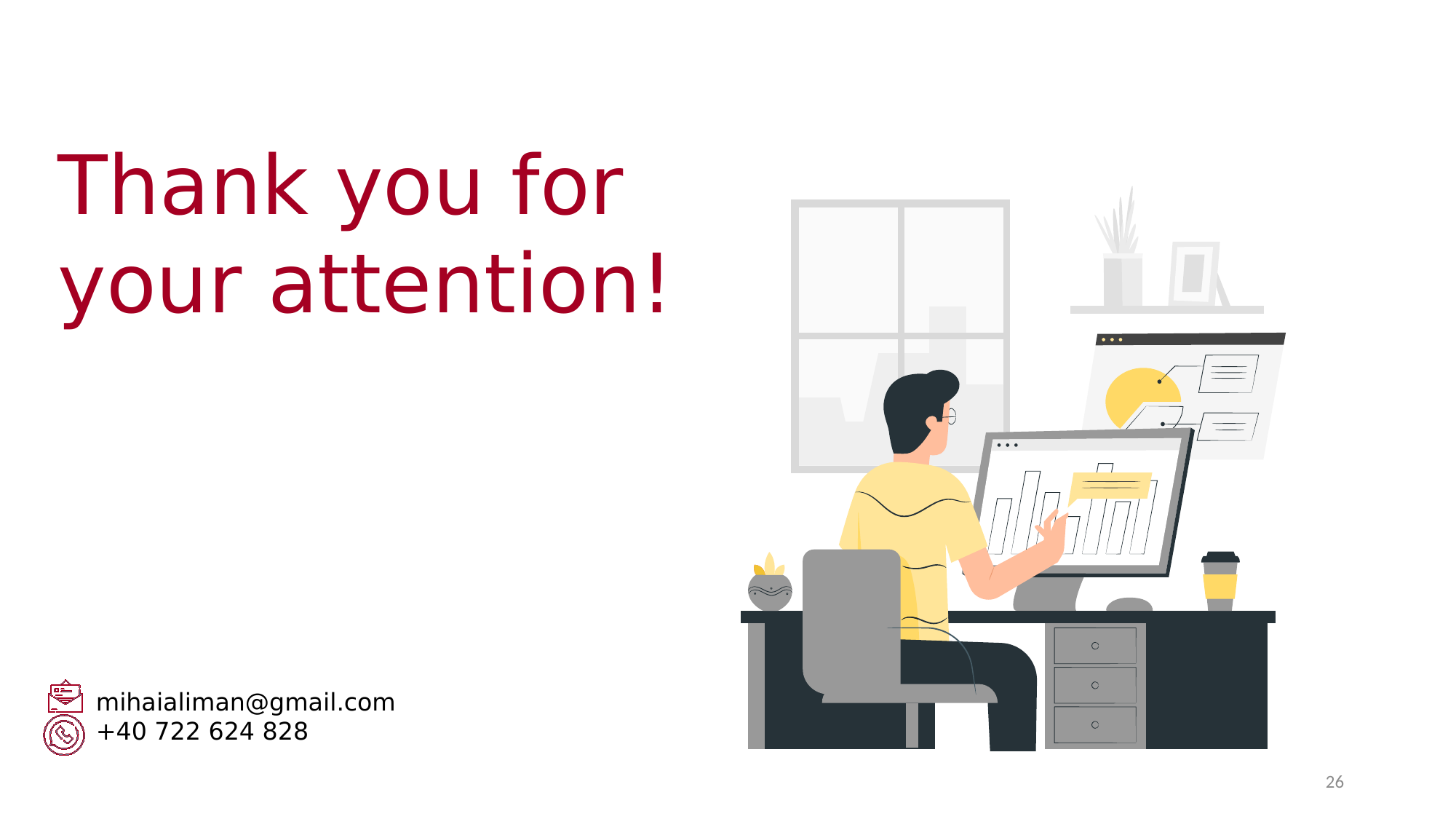

Thank you for your attention!

mihaialiman@gmail.com
+40 722 624 828

26